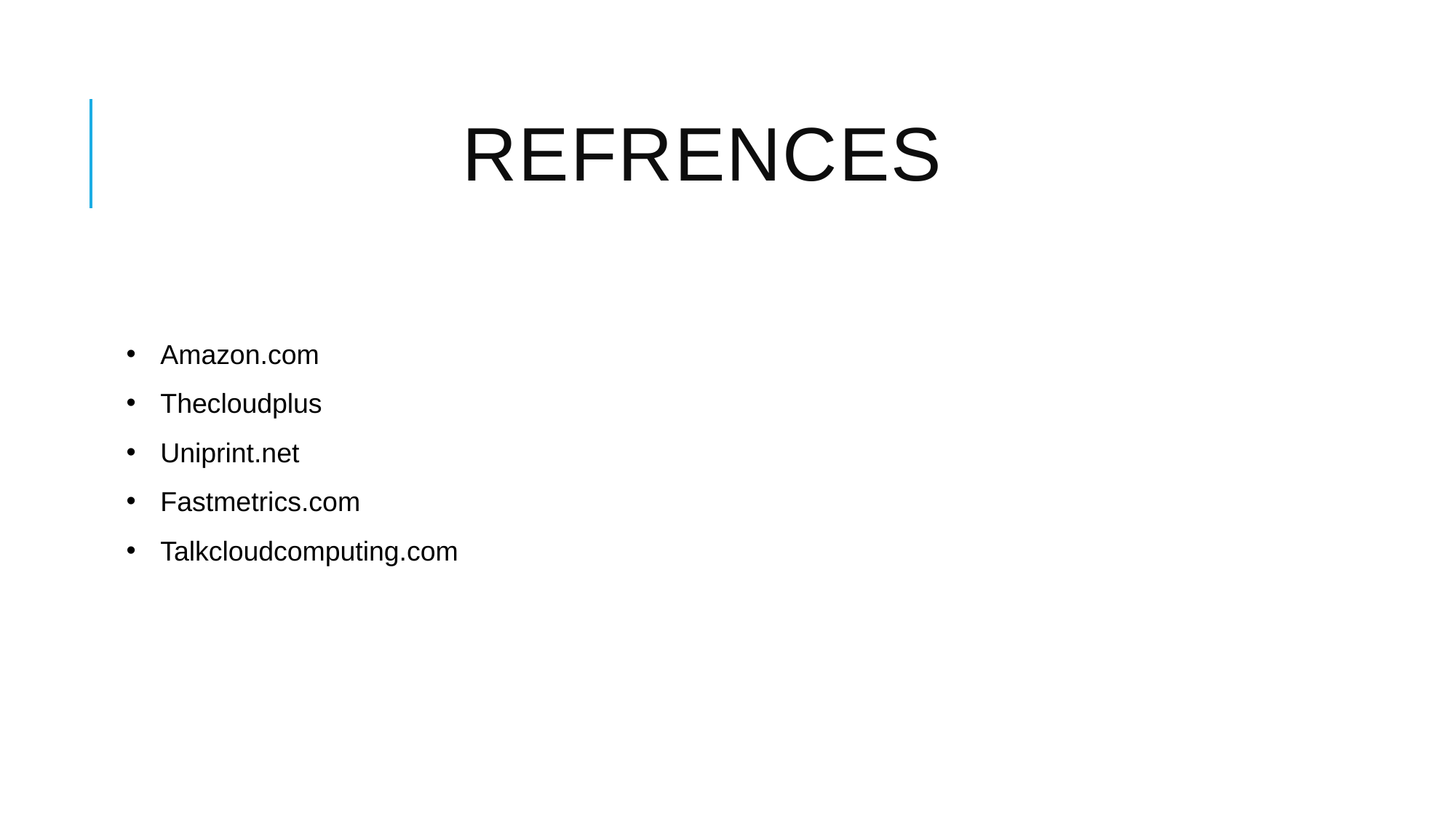

# Refrences
Amazon.com
Thecloudplus
Uniprint.net
Fastmetrics.com
Talkcloudcomputing.com